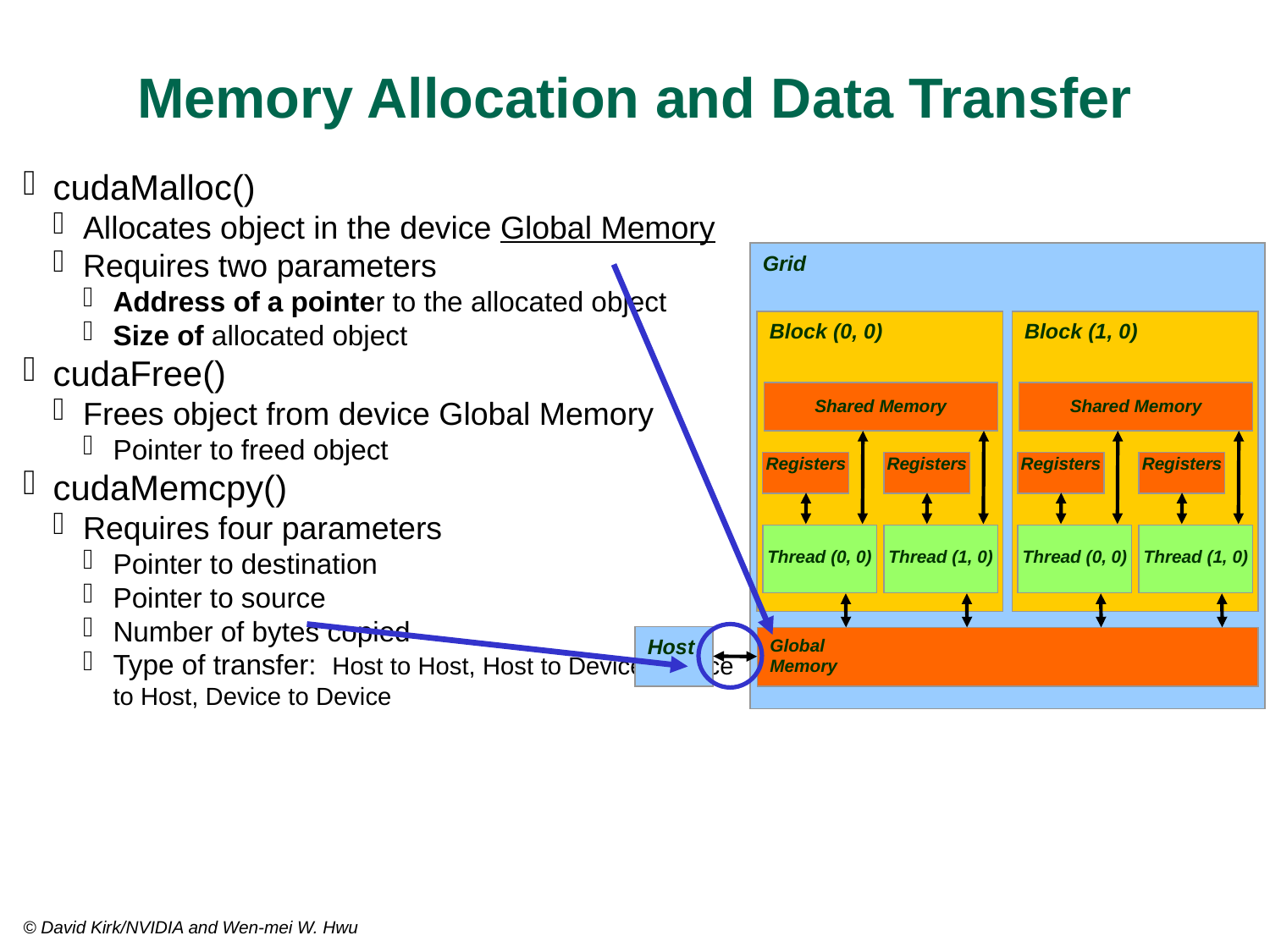

Memory Allocation and Data Transfer
cudaMalloc()
Allocates object in the device Global Memory
Requires two parameters
Address of a pointer to the allocated object
Size of allocated object
cudaFree()
Frees object from device Global Memory
Pointer to freed object
cudaMemcpy()‏
Requires four parameters
Pointer to destination
Pointer to source
Number of bytes copied
Type of transfer:  Host to Host, Host to Device, Device to Host, Device to Device

Grid

Block (0, 0)‏
Block (1, 0)‏
Shared Memory
Shared Memory

Registers
Registers
Registers
Registers

Thread (0, 0)‏
Thread (1, 0)‏
Thread (0, 0)‏
Thread (1, 0)‏

Host
Global
Memory

© David Kirk/NVIDIA and Wen-mei W. Hwu